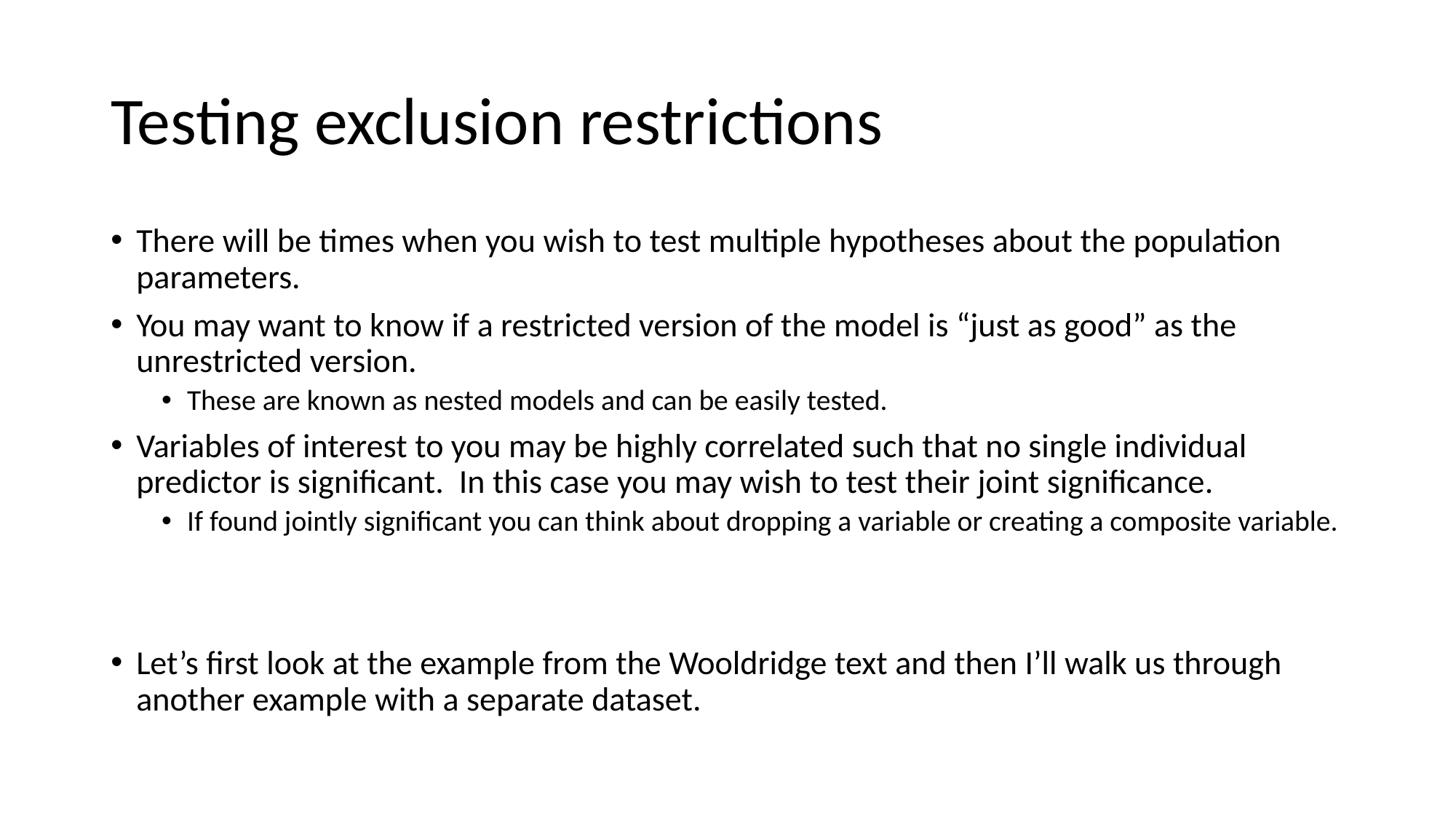

# Testing exclusion restrictions
There will be times when you wish to test multiple hypotheses about the population parameters.
You may want to know if a restricted version of the model is “just as good” as the unrestricted version.
These are known as nested models and can be easily tested.
Variables of interest to you may be highly correlated such that no single individual predictor is significant.  In this case you may wish to test their joint significance.
If found jointly significant you can think about dropping a variable or creating a composite variable.

Let’s first look at the example from the Wooldridge text and then I’ll walk us through another example with a separate dataset.